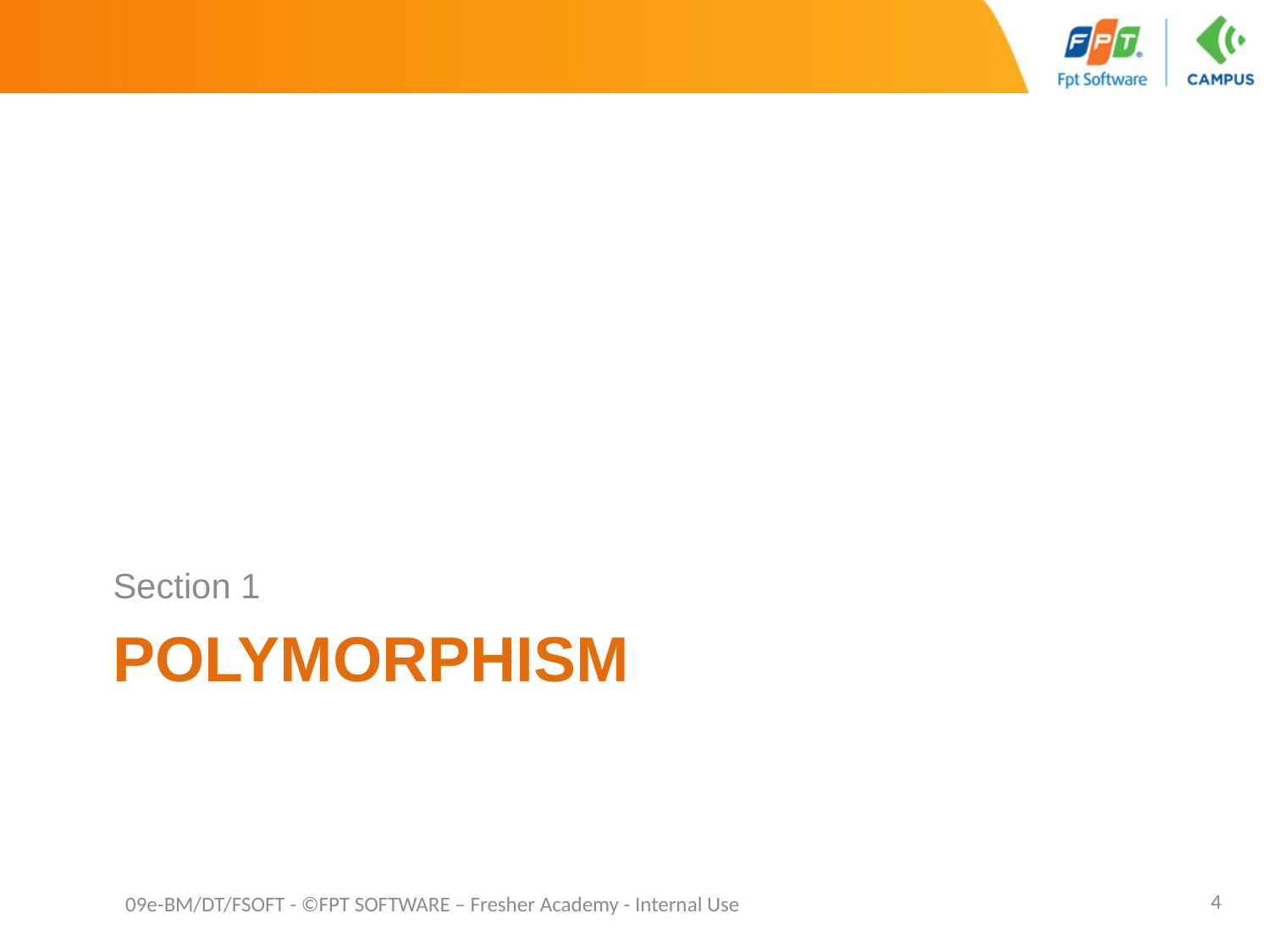

Section 1
# polymorphism
4
09e-BM/DT/FSOFT - ©FPT SOFTWARE – Fresher Academy - Internal Use